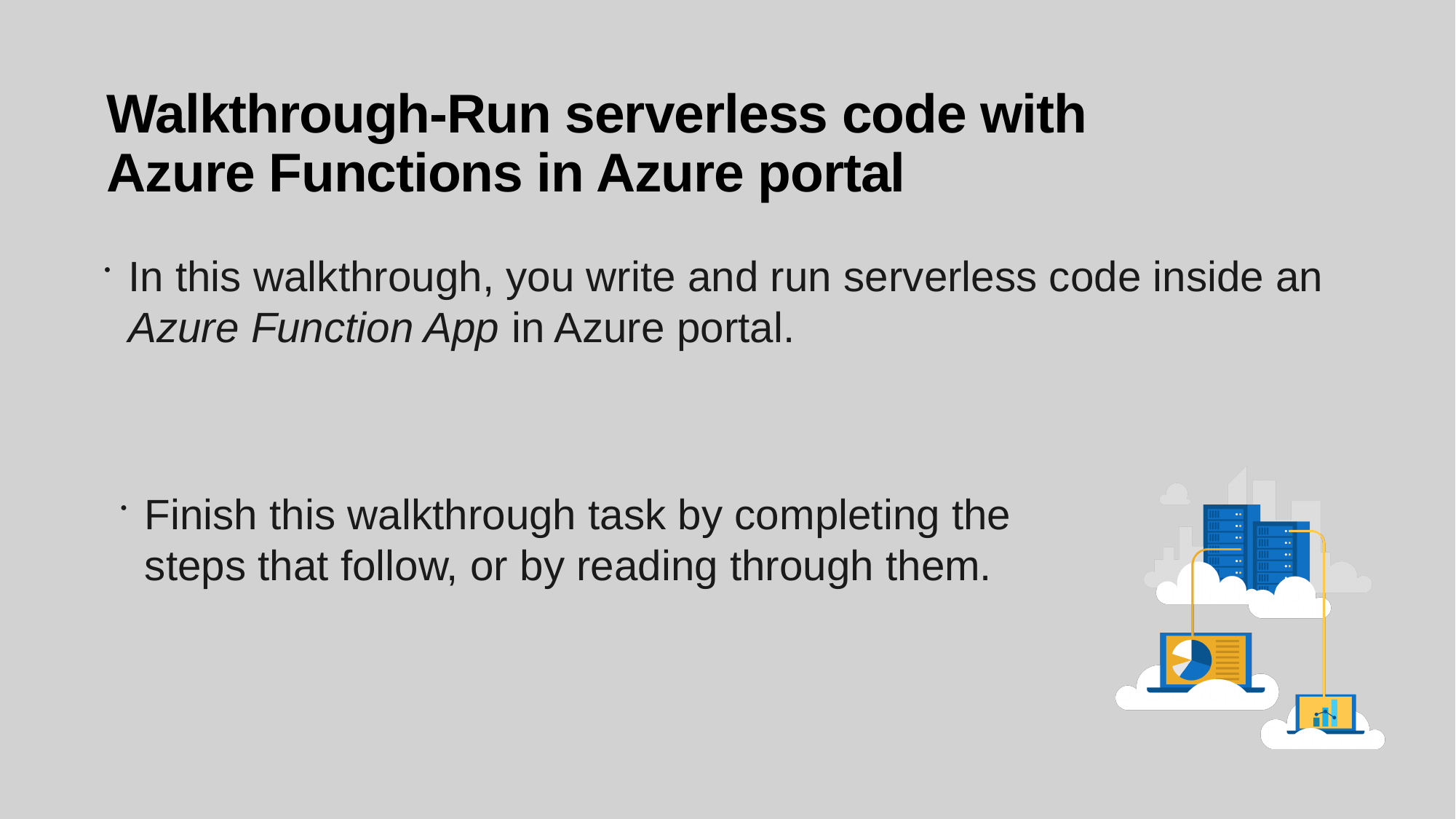

# Walkthrough-Run serverless code with Azure Functions in Azure portal
In this walkthrough, you write and run serverless code inside an Azure Function App in Azure portal.
Finish this walkthrough task by completing the steps that follow, or by reading through them.